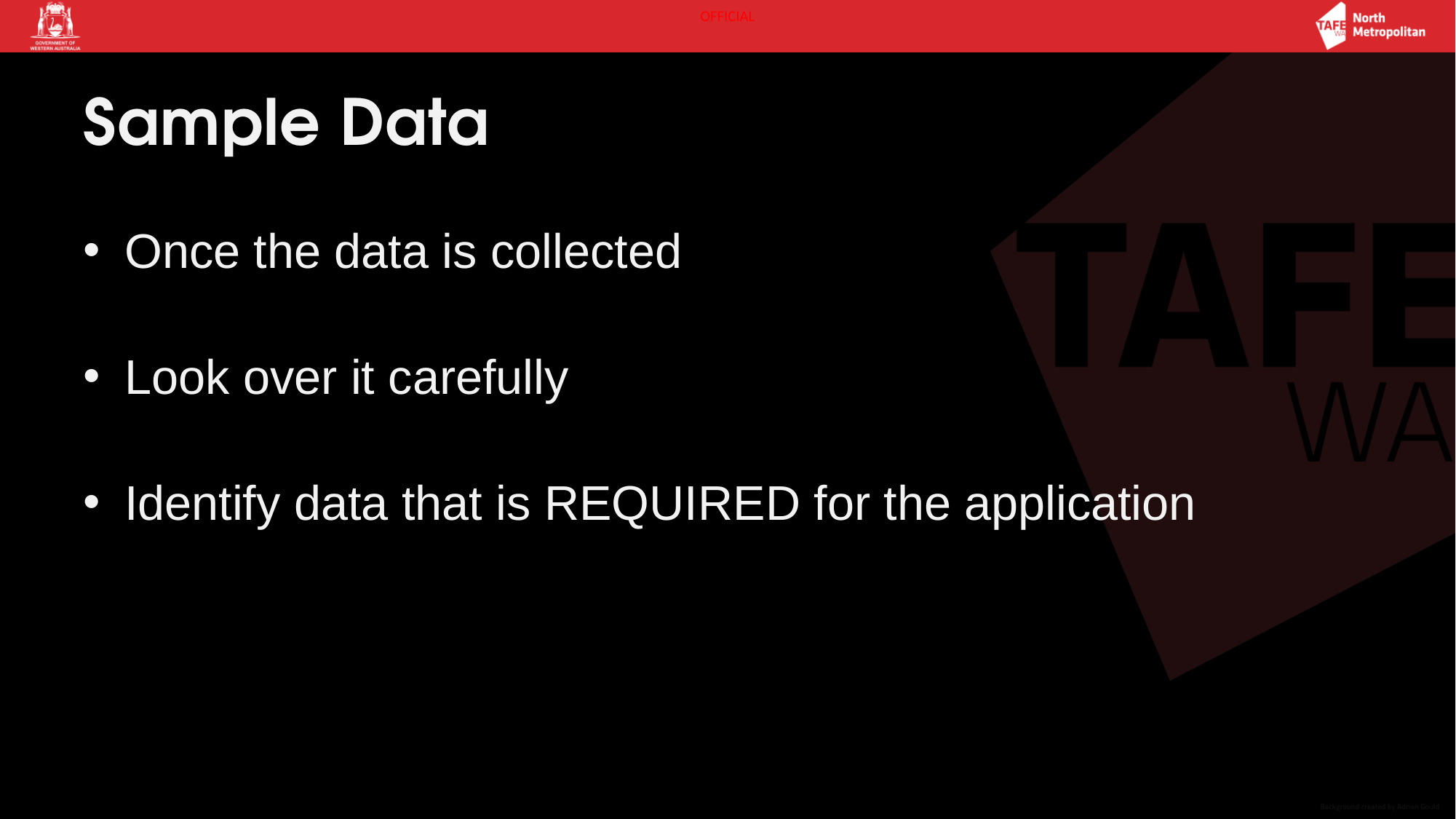

# Sample Data
Once the data is collected
Look over it carefully
Identify data that is REQUIRED for the application